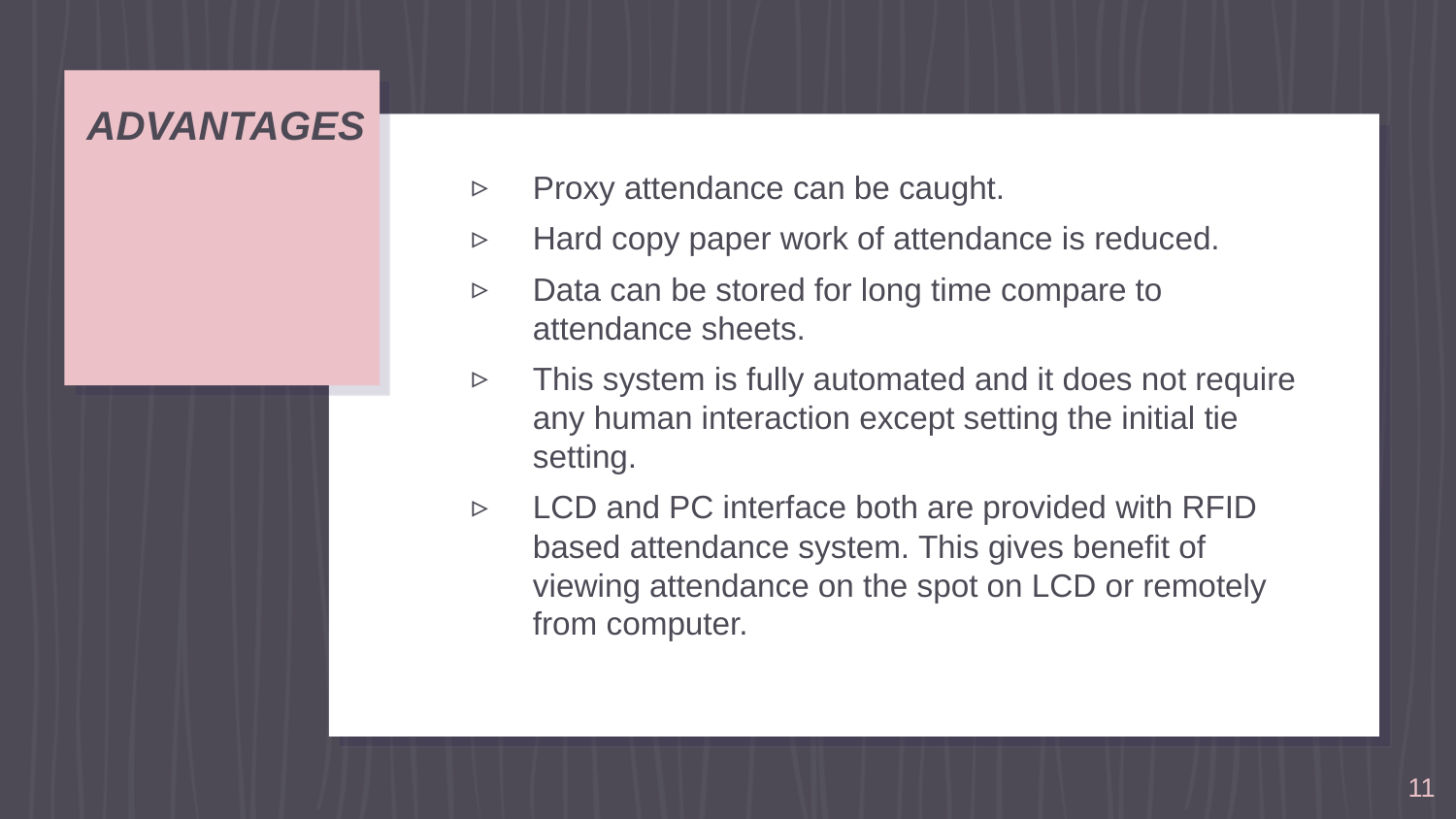

# ADVANTAGES
Proxy attendance can be caught.
Hard copy paper work of attendance is reduced.
Data can be stored for long time compare to attendance sheets.
This system is fully automated and it does not require any human interaction except setting the initial tie setting.
LCD and PC interface both are provided with RFID based attendance system. This gives benefit of viewing attendance on the spot on LCD or remotely from computer.

11